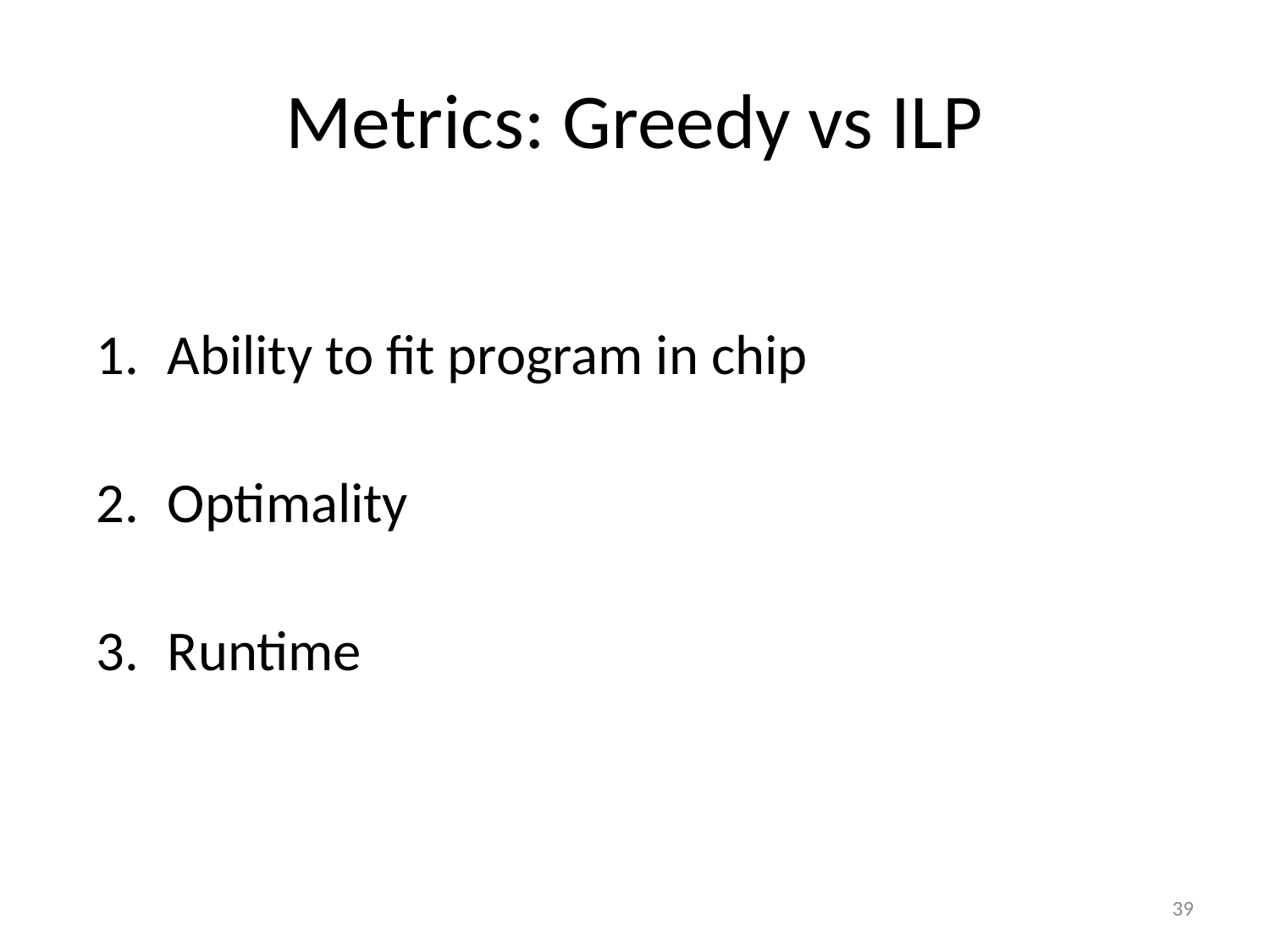

# Metrics: Greedy vs ILP
Ability to fit program in chip

Optimality

Runtime
39